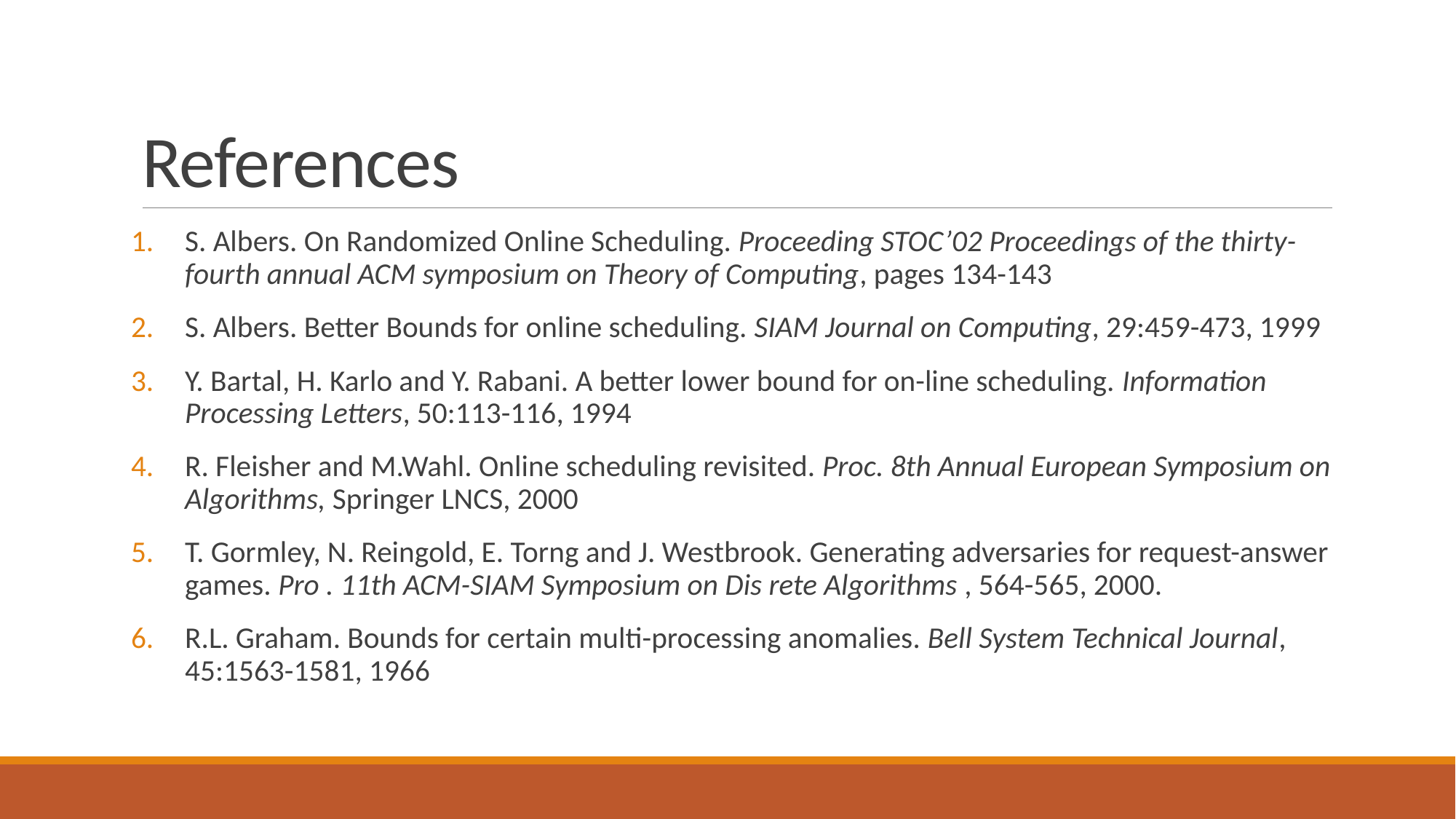

# References
S. Albers. On Randomized Online Scheduling. Proceeding STOC’02 Proceedings of the thirty-fourth annual ACM symposium on Theory of Computing, pages 134-143
S. Albers. Better Bounds for online scheduling. SIAM Journal on Computing, 29:459-473, 1999
Y. Bartal, H. Karlo and Y. Rabani. A better lower bound for on-line scheduling. Information Processing Letters, 50:113-116, 1994
R. Fleisher and M.Wahl. Online scheduling revisited. Proc. 8th Annual European Symposium on Algorithms, Springer LNCS, 2000
T. Gormley, N. Reingold, E. Torng and J. Westbrook. Generating adversaries for request-answer games. Pro . 11th ACM-SIAM Symposium on Dis rete Algorithms , 564-565, 2000.
R.L. Graham. Bounds for certain multi-processing anomalies. Bell System Technical Journal, 45:1563-1581, 1966